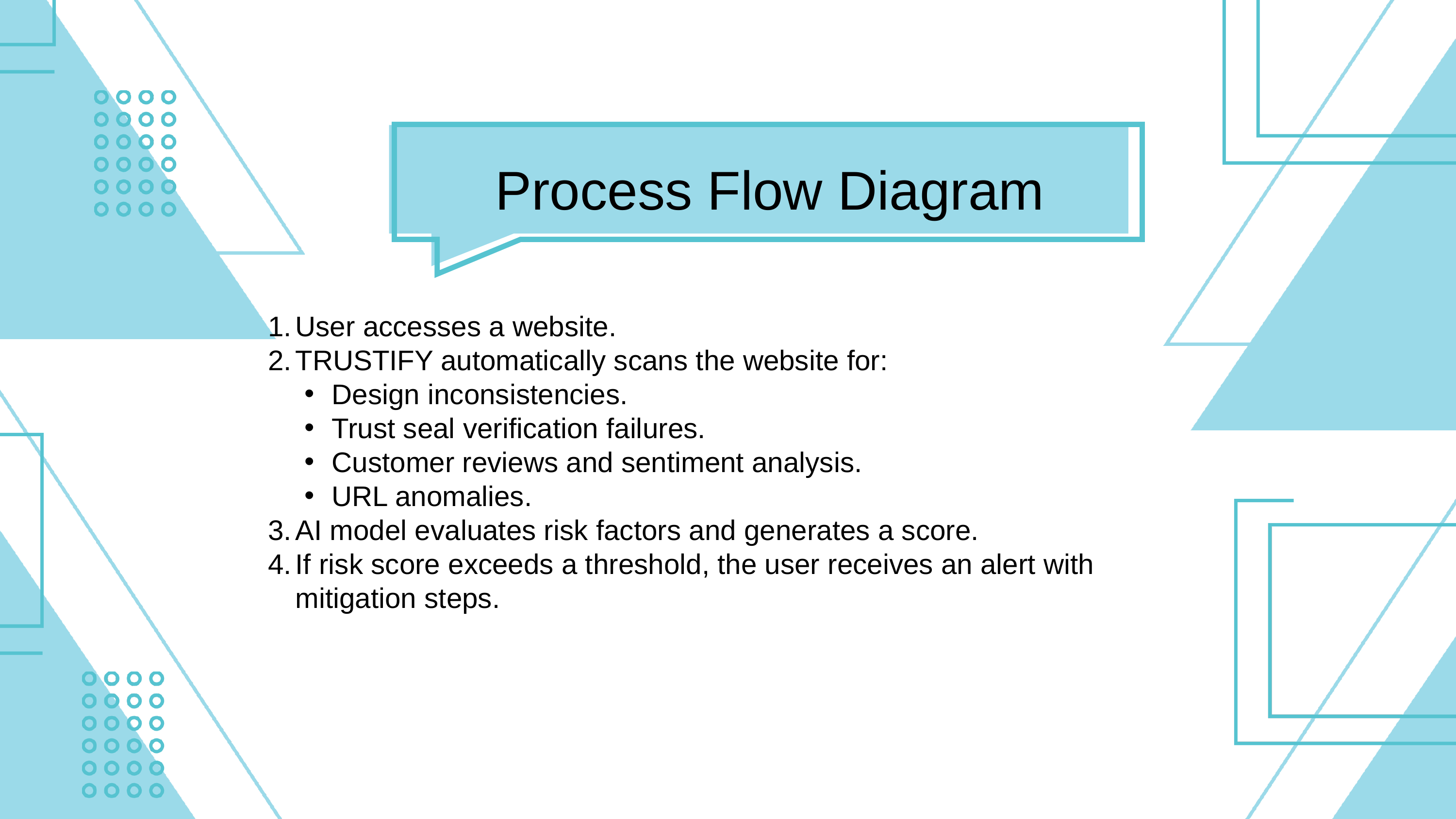

Process Flow Diagram

User accesses a website.
TRUSTIFY automatically scans the website for:
Design inconsistencies.
Trust seal verification failures.
Customer reviews and sentiment analysis.
URL anomalies.
AI model evaluates risk factors and generates a score.
If risk score exceeds a threshold, the user receives an alert with mitigation steps.